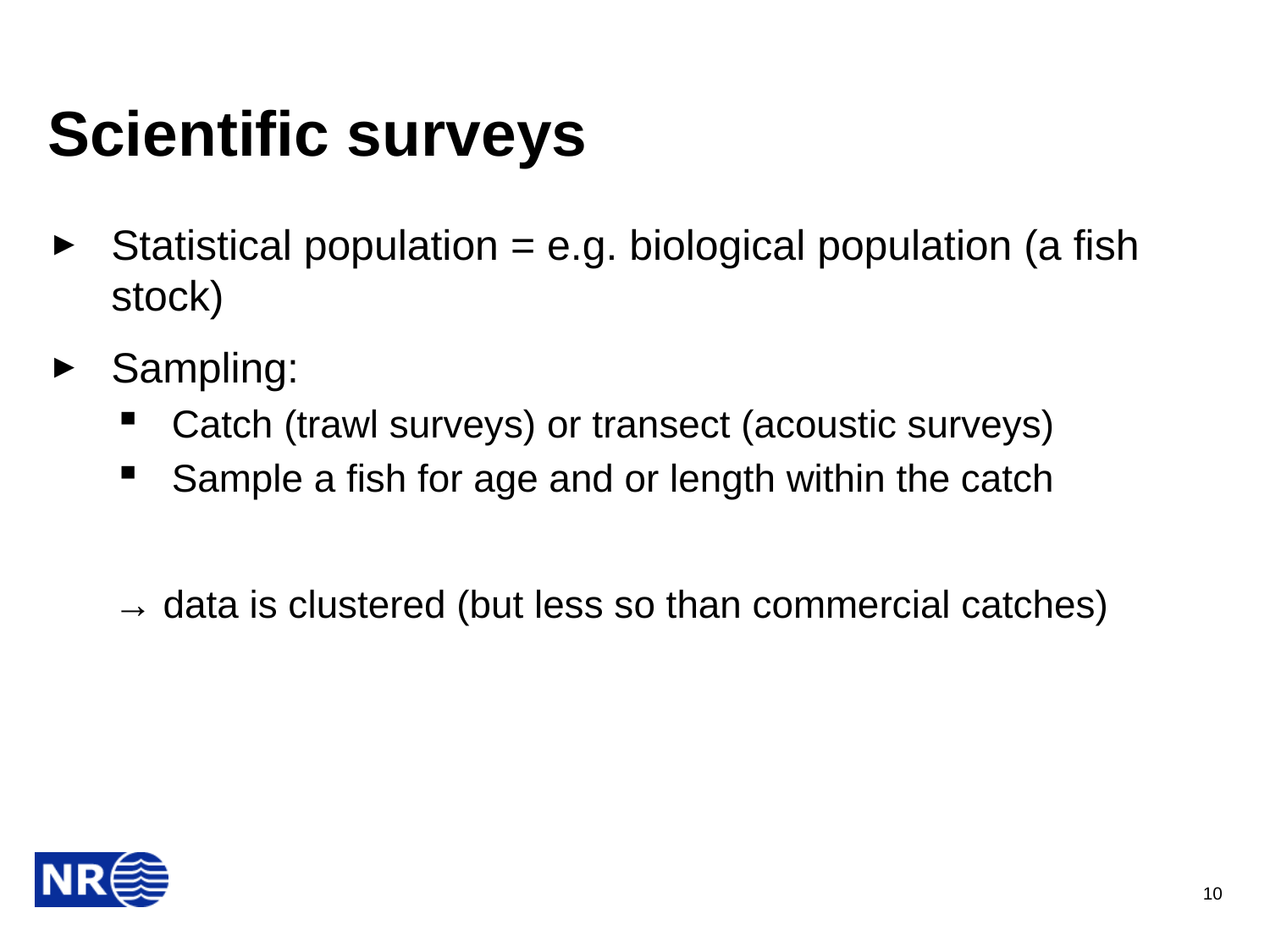

# Scientific surveys
Statistical population = e.g. biological population (a fish stock)
Sampling:
Catch (trawl surveys) or transect (acoustic surveys)
Sample a fish for age and or length within the catch

→ data is clustered (but less so than commercial catches)

10